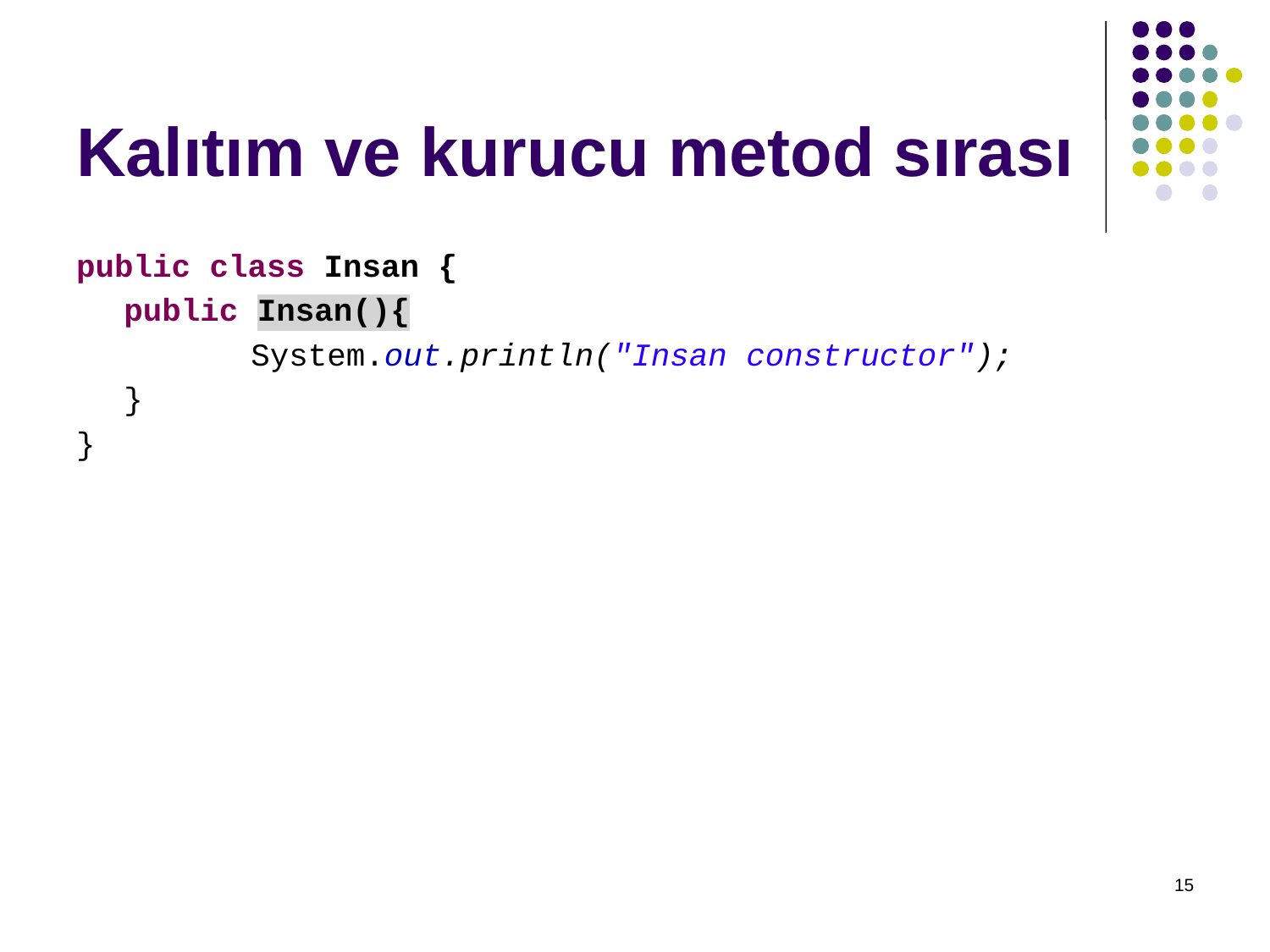

# Kalıtım ve kurucu metod sırası
public class Insan {
	public Insan(){
		System.out.println("Insan constructor");
	}
}

15